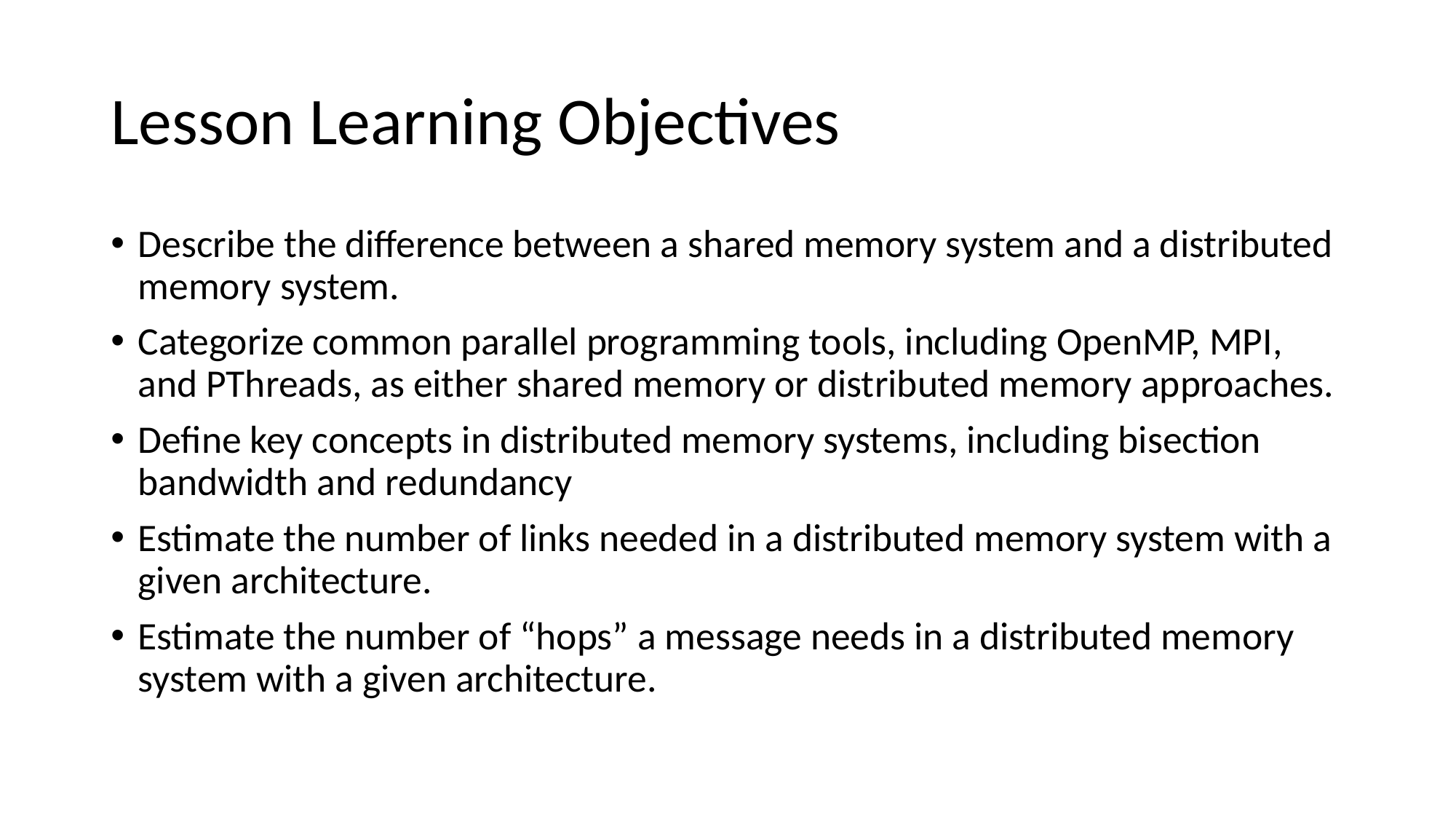

# Lesson Learning Objectives
Describe the difference between a shared memory system and a distributed memory system.
Categorize common parallel programming tools, including OpenMP, MPI, and PThreads, as either shared memory or distributed memory approaches.
Define key concepts in distributed memory systems, including bisection bandwidth and redundancy
Estimate the number of links needed in a distributed memory system with a given architecture.
Estimate the number of “hops” a message needs in a distributed memory system with a given architecture.